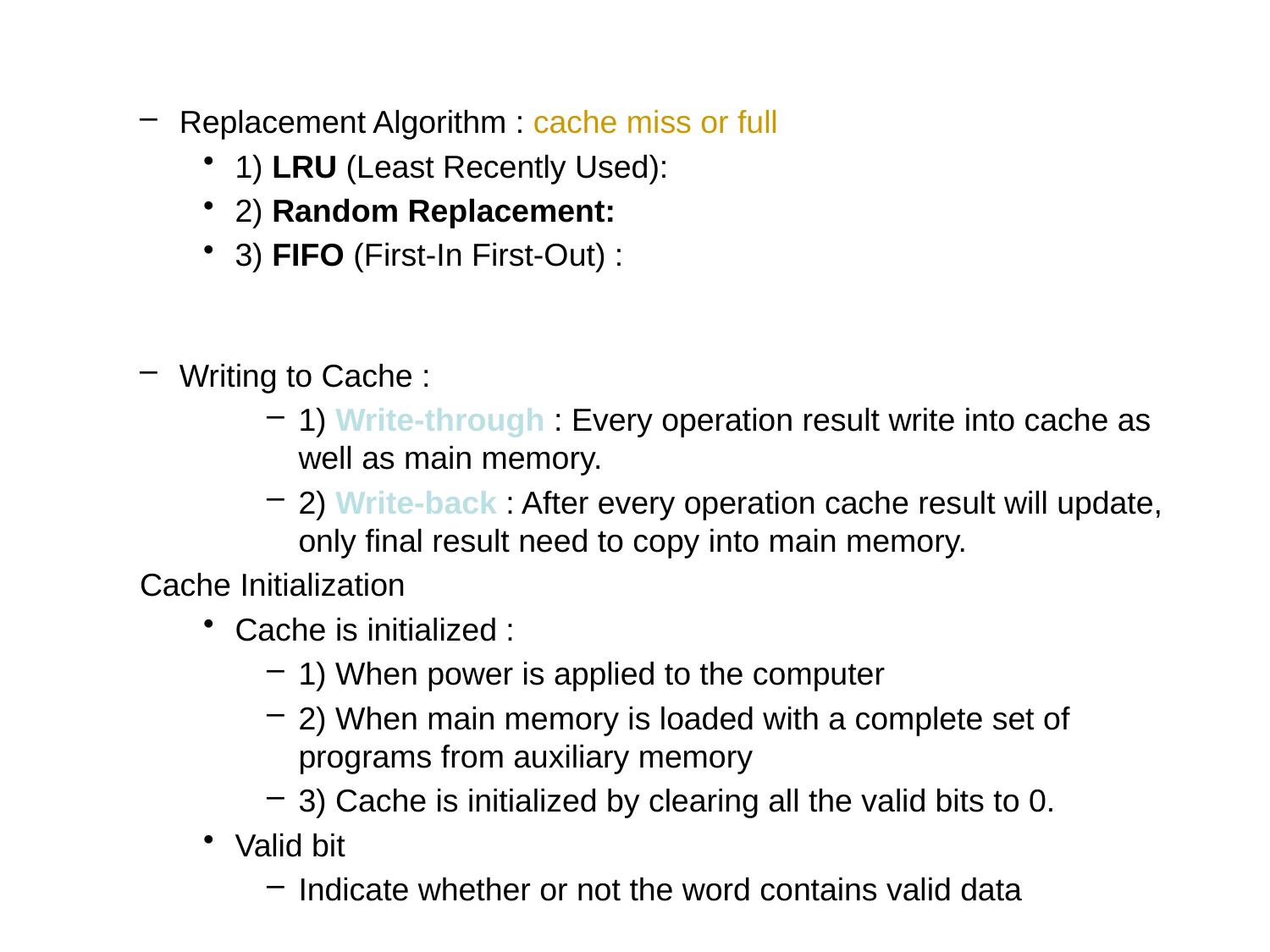

Replacement Algorithm : cache miss or full
1) LRU (Least Recently Used):
2) Random Replacement:
3) FIFO (First-In First-Out) :

Writing to Cache :
1) Write-through : Every operation result write into cache as well as main memory.
2) Write-back : After every operation cache result will update, only final result need to copy into main memory.
Cache Initialization
Cache is initialized :
1) When power is applied to the computer
2) When main memory is loaded with a complete set of programs from auxiliary memory
3) Cache is initialized by clearing all the valid bits to 0.
Valid bit
Indicate whether or not the word contains valid data